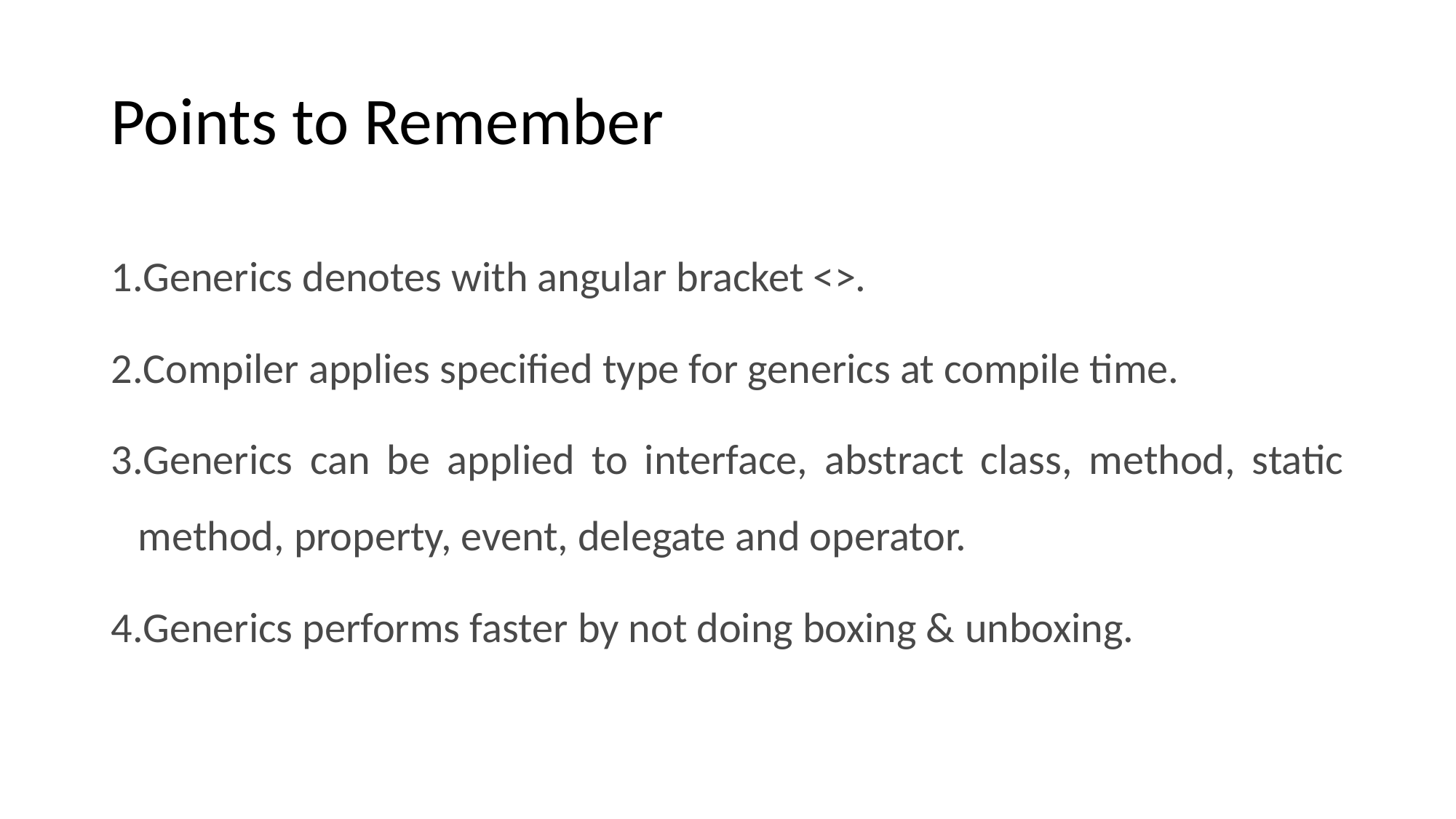

# Points to Remember
Generics denotes with angular bracket <>.
Compiler applies specified type for generics at compile time.
Generics can be applied to interface, abstract class, method, static method, property, event, delegate and operator.
Generics performs faster by not doing boxing & unboxing.